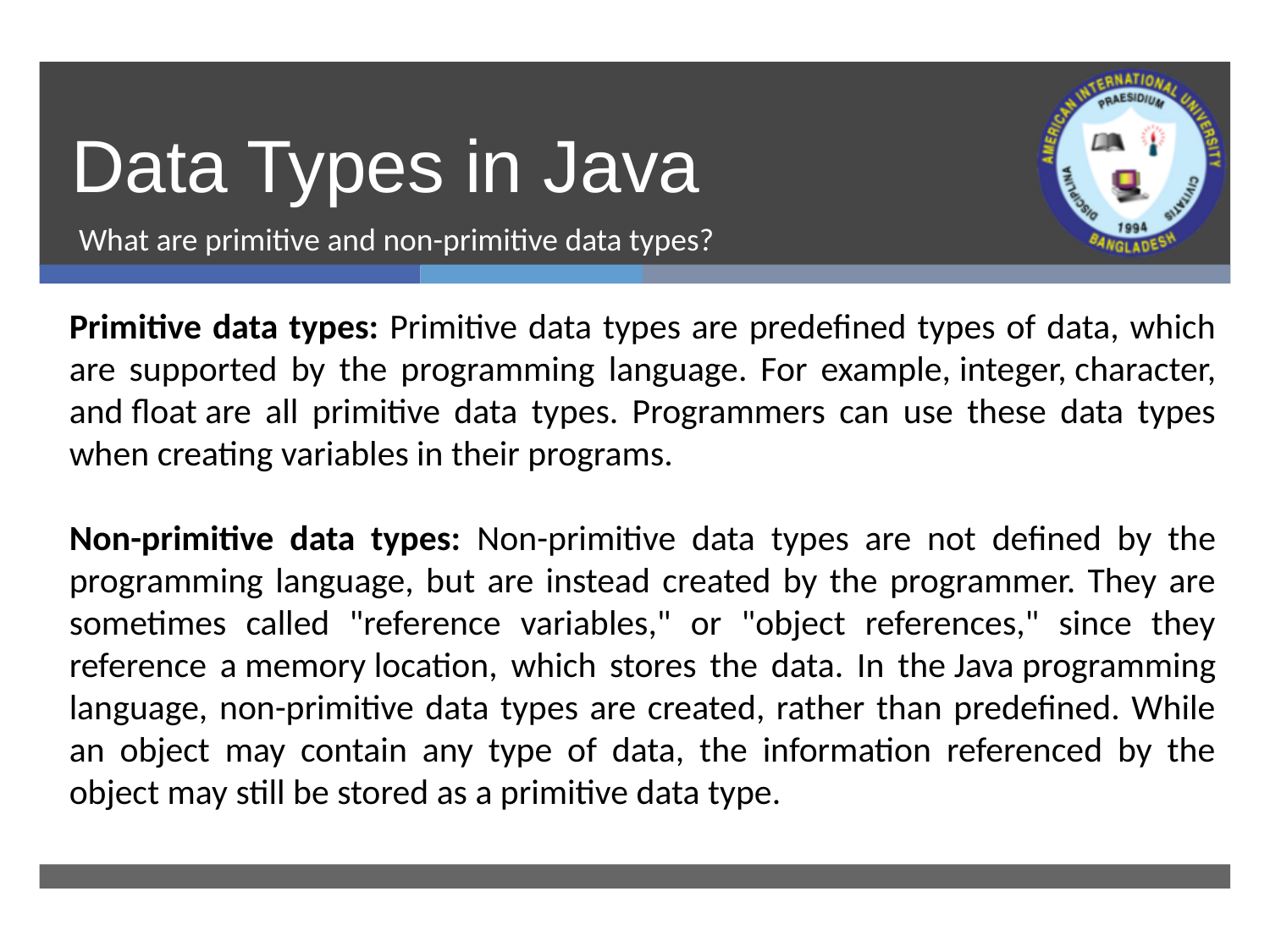

# Data Types in Java
What are primitive and non-primitive data types?

Primitive data types: Primitive data types are predefined types of data, which are supported by the programming language. For example, integer, character, and float are all primitive data types. Programmers can use these data types when creating variables in their programs.

Non-primitive data types: Non-primitive data types are not defined by the programming language, but are instead created by the programmer. They are sometimes called "reference variables," or "object references," since they reference a memory location, which stores the data. In the Java programming language, non-primitive data types are created, rather than predefined. While an object may contain any type of data, the information referenced by the object may still be stored as a primitive data type.